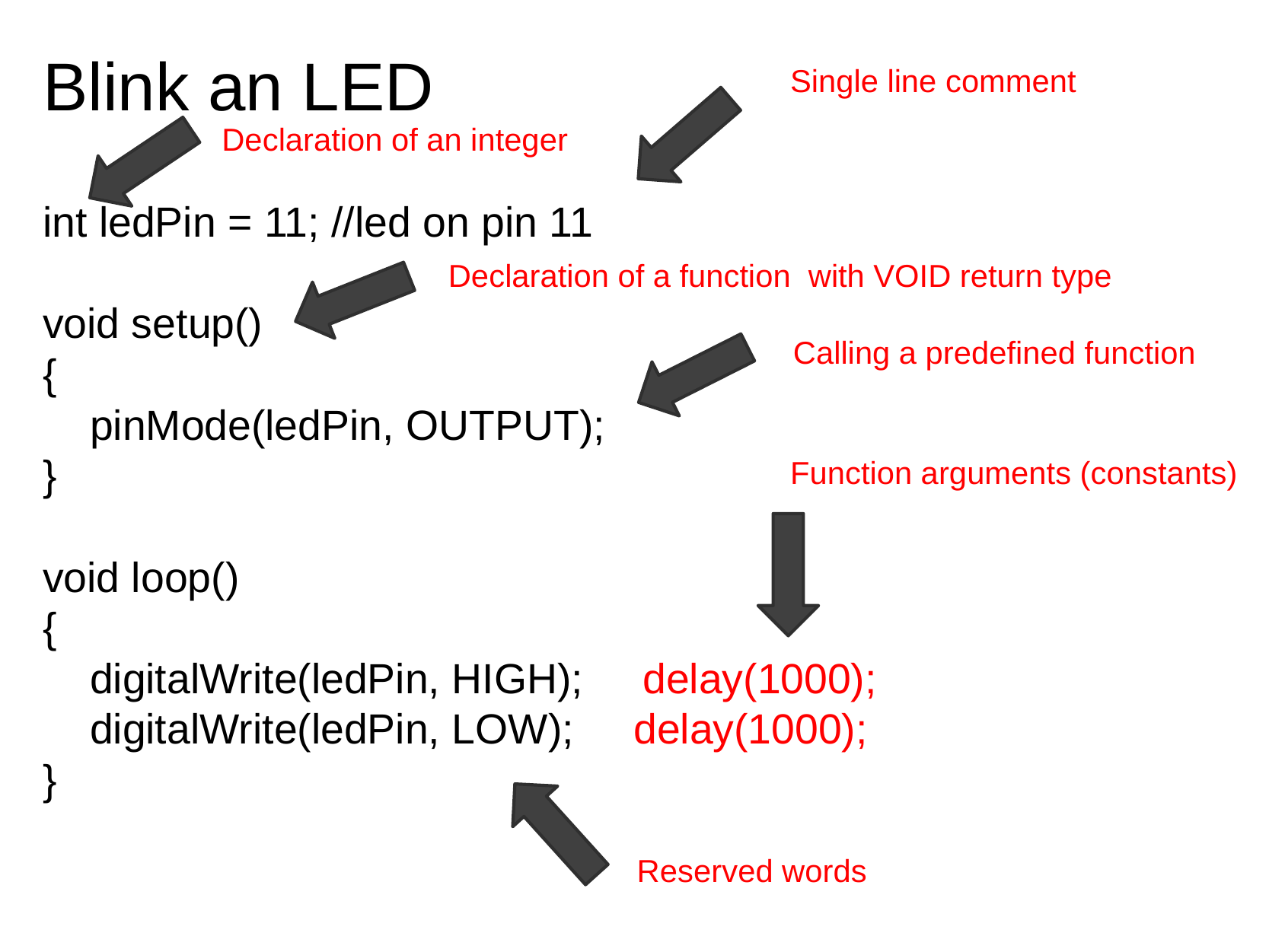

# Blink an LED
Single line comment

Declaration of an integer

int ledPin = 11; //led on pin 11
void setup()
{
    pinMode(ledPin, OUTPUT);
}
void loop()
{
    digitalWrite(ledPin, HIGH);     delay(1000);
    digitalWrite(ledPin, LOW);     delay(1000);
}

Declaration of a function  with VOID return type

Calling a predefined function
Function arguments (constants)

Reserved words